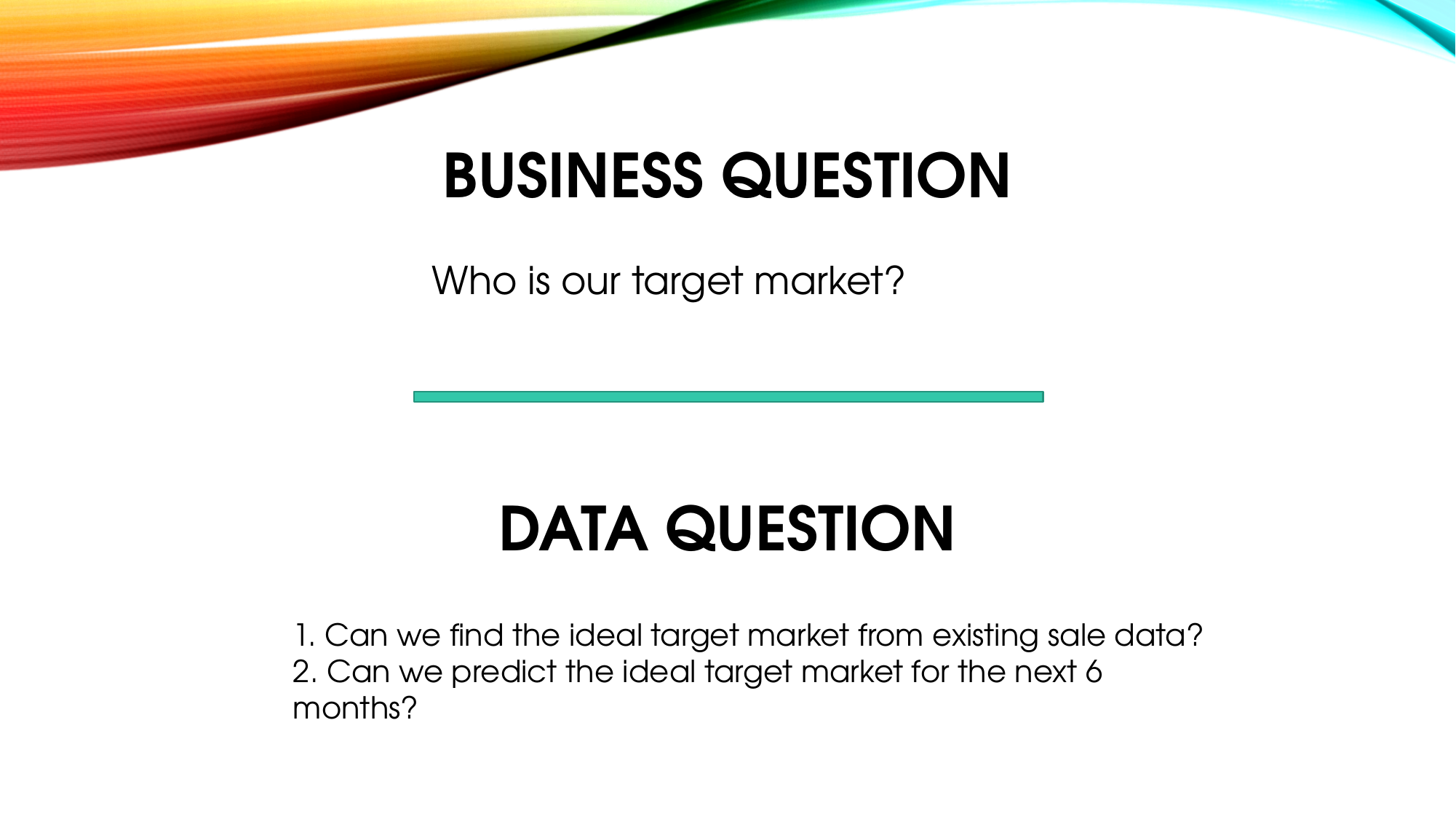

# Business Question
Who is our target market?

Data Question
1. Can we find the ideal target market from existing sale data?
2. Can we predict the ideal target market for the next 6 months?